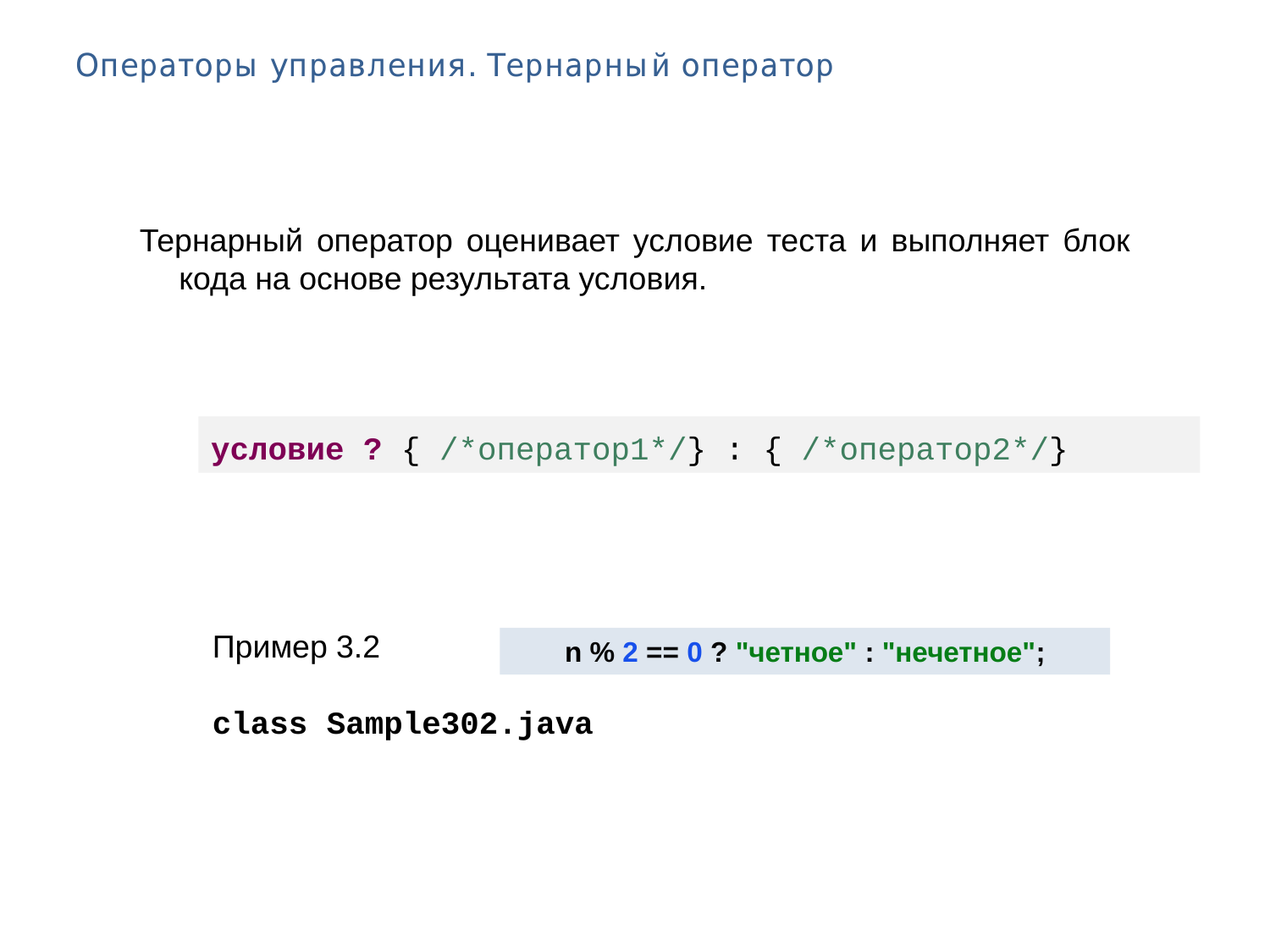

Операторы управления. Тернарный оператор

Тернарный оператор оценивает условие теста и выполняет блок кода на основе результата условия.

условие ? { /*оператор1*/} : { /*оператор2*/}
Пример 3.2

class Sample302.java
n % 2 == 0 ? "четное" : "нечетное";